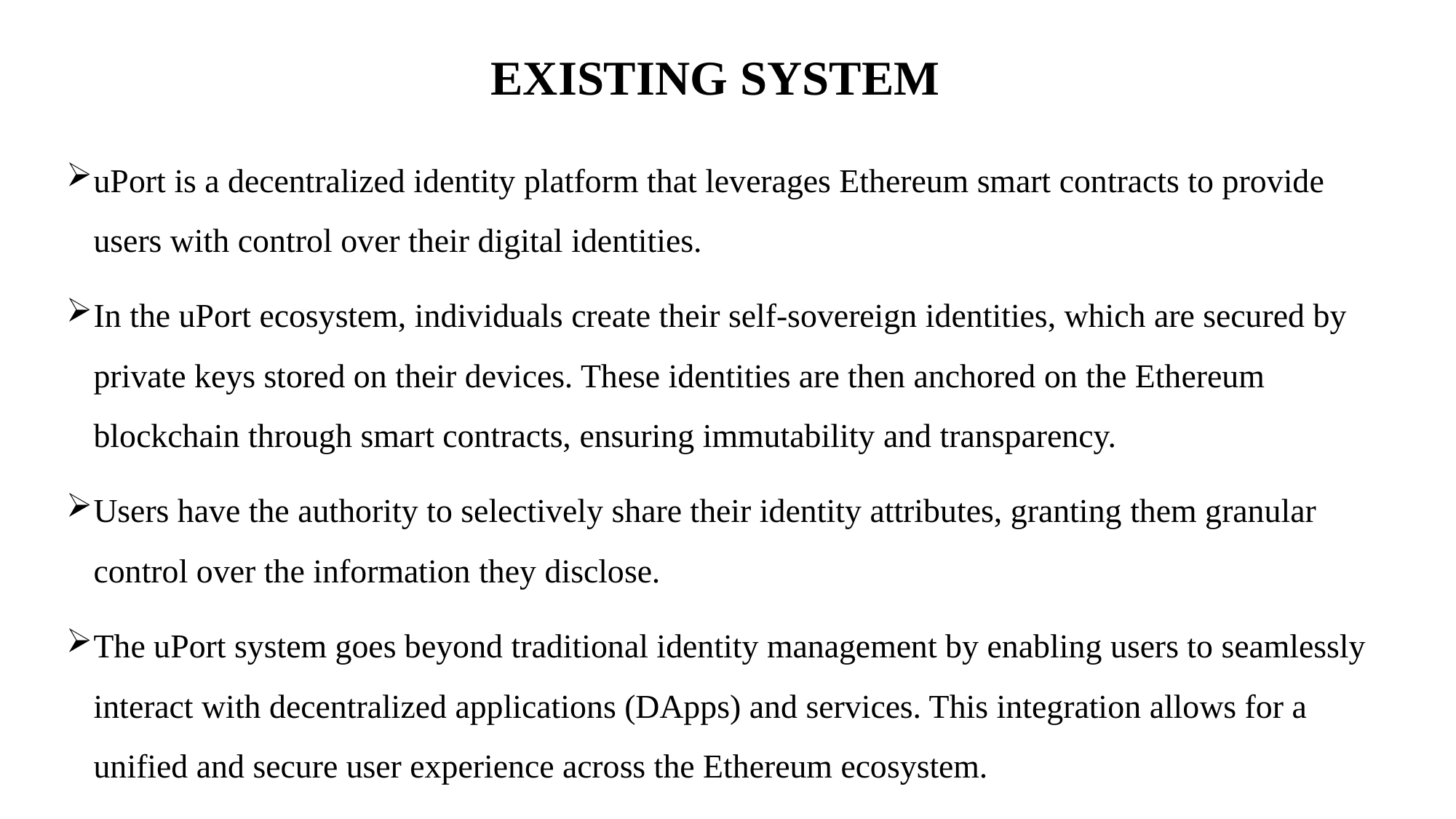

# EXISTING SYSTEM
uPort is a decentralized identity platform that leverages Ethereum smart contracts to provide users with control over their digital identities.
In the uPort ecosystem, individuals create their self-sovereign identities, which are secured by private keys stored on their devices. These identities are then anchored on the Ethereum blockchain through smart contracts, ensuring immutability and transparency.
Users have the authority to selectively share their identity attributes, granting them granular control over the information they disclose.
The uPort system goes beyond traditional identity management by enabling users to seamlessly interact with decentralized applications (DApps) and services. This integration allows for a unified and secure user experience across the Ethereum ecosystem.